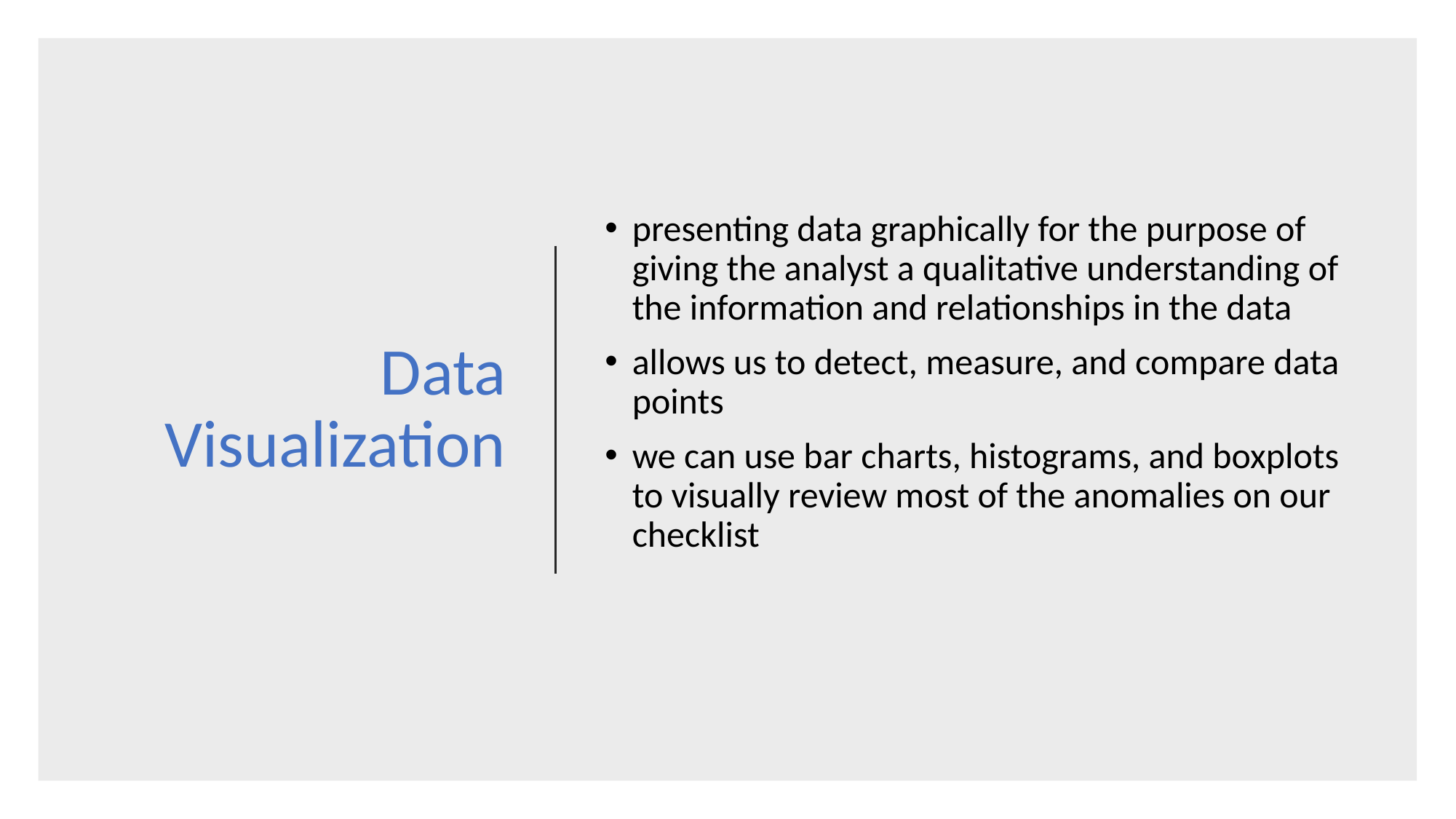

# Data Visualization
presenting data graphically for the purpose of giving the analyst a qualitative understanding of the information and relationships in the data
allows us to detect, measure, and compare data points
we can use bar charts, histograms, and boxplots to visually review most of the anomalies on our checklist